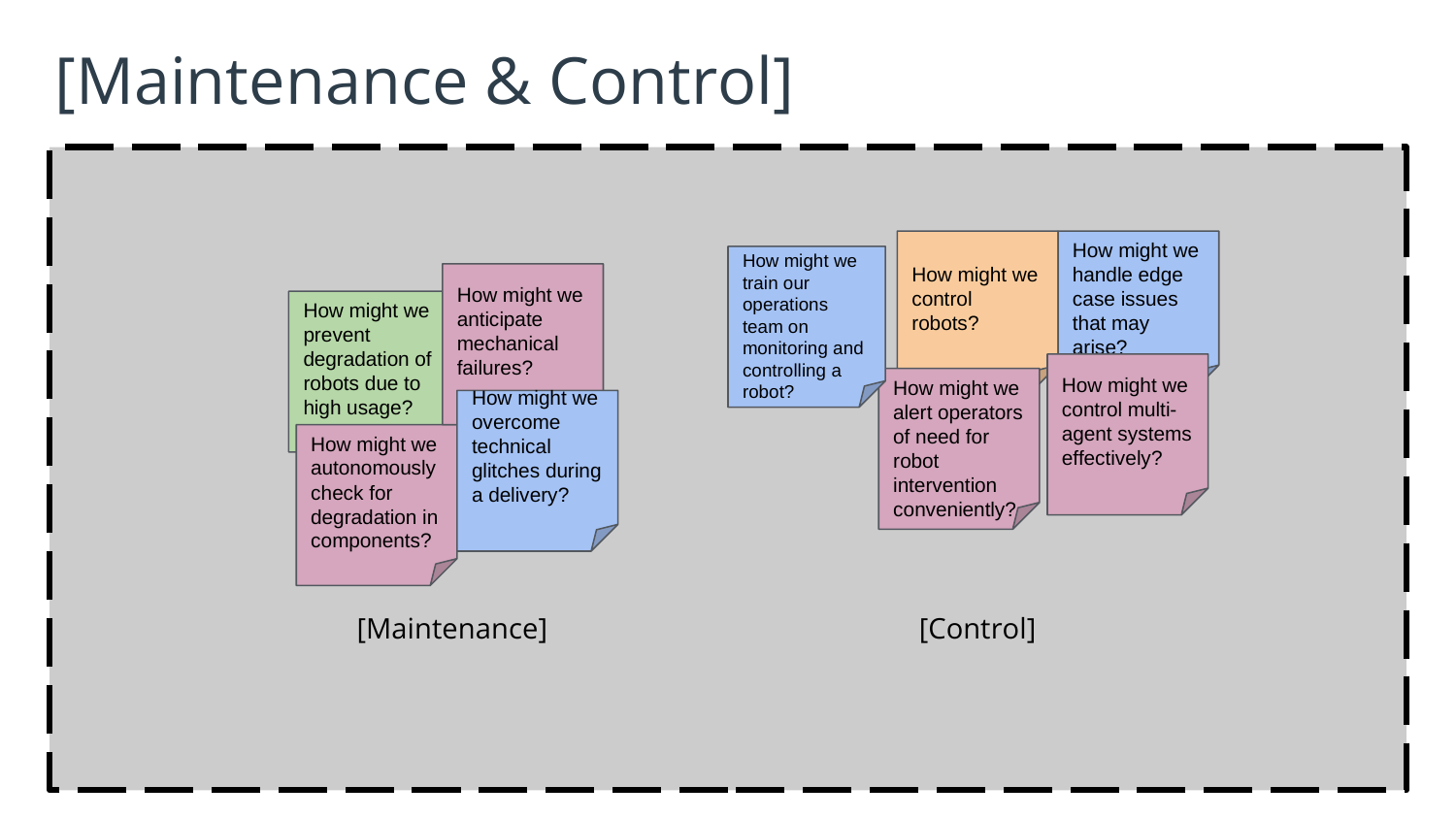

# [Maintenance & Control]

How might we control robots?
How might we handle edge case issues that may arise?

How might we train our operations team on monitoring and controlling a robot?
How might we anticipate mechanical failures?
How might we prevent degradation of robots due to high usage?
How might we control multi-agent systems effectively?

How might we alert operators of need for robot intervention conveniently?

How might we overcome technical glitches during a delivery?

How might we autonomously check for degradation in components?
[Maintenance]
[Control]